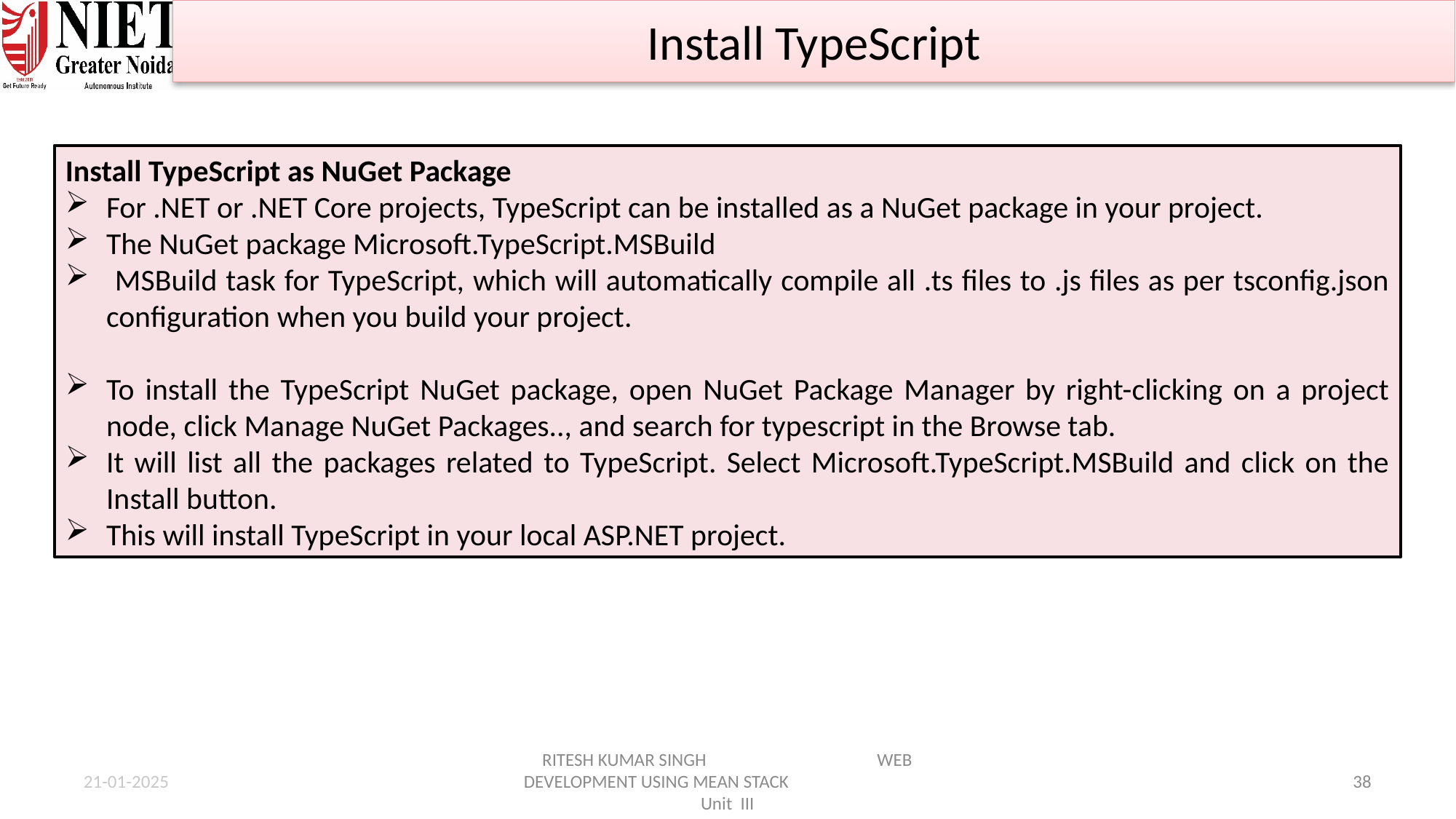

Install TypeScript
Install TypeScript as NuGet Package
For .NET or .NET Core projects, TypeScript can be installed as a NuGet package in your project.
The NuGet package Microsoft.TypeScript.MSBuild
 MSBuild task for TypeScript, which will automatically compile all .ts files to .js files as per tsconfig.json configuration when you build your project.

To install the TypeScript NuGet package, open NuGet Package Manager by right-clicking on a project node, click Manage NuGet Packages.., and search for typescript in the Browse tab.
It will list all the packages related to TypeScript. Select Microsoft.TypeScript.MSBuild and click on the Install button.
This will install TypeScript in your local ASP.NET project.

21-01-2025
RITESH KUMAR SINGH                                         WEB DEVELOPMENT USING MEAN STACK                                   Unit  III
38